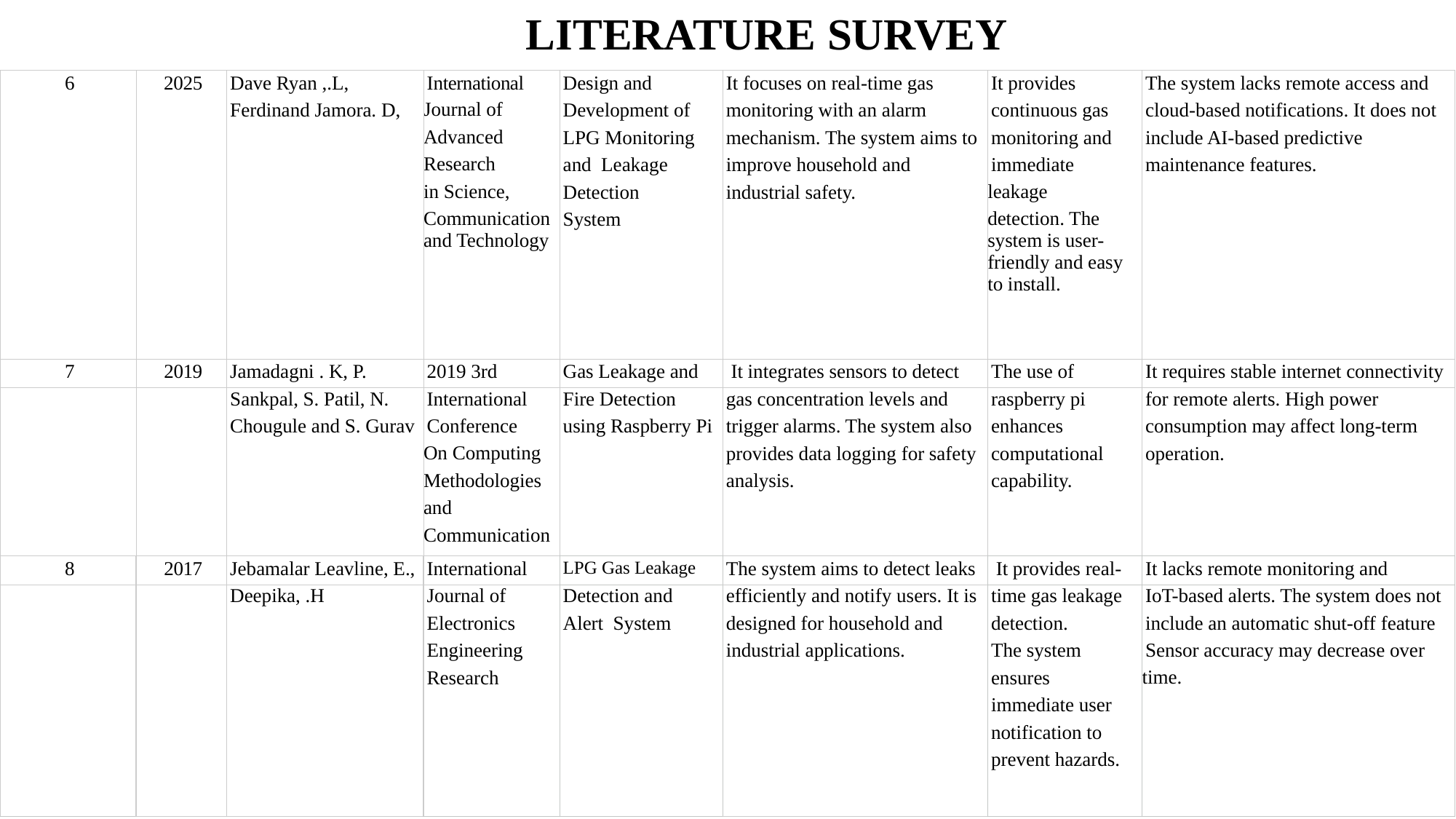

# LITERATURE SURVEY
| 6 | 2025 | Dave Ryan ,.L, | International | Design and | It focuses on real-time gas | It provides | The system lacks remote access and |
| --- | --- | --- | --- | --- | --- | --- | --- |
|  |  | Ferdinand Jamora. D, | Journal of | Development of | monitoring with an alarm | continuous gas | cloud-based notifications. It does not |
|  |  |  | Advanced | LPG Monitoring | mechanism. The system aims to | monitoring and | include AI-based predictive |
|  |  |  | Research | and Leakage | improve household and | immediate | maintenance features. |
|  |  |  | in Science, | Detection | industrial safety. | leakage |  |
|  |  |  | Communication and Technology | System |  | detection. The system is user-friendly and easy to install. |  |
| 7 | 2019 | Jamadagni . K, P. | 2019 3rd | Gas Leakage and | It integrates sensors to detect | The use of | It requires stable internet connectivity |
|  |  | Sankpal, S. Patil, N. | International | Fire Detection | gas concentration levels and | raspberry pi | for remote alerts. High power |
|  |  | Chougule and S. Gurav | Conference | using Raspberry Pi | trigger alarms. The system also | enhances | consumption may affect long-term |
|  |  |  | On Computing |  | provides data logging for safety | computational | operation. |
|  |  |  | Methodologies |  | analysis. | capability. |  |
|  |  |  | and |  |  |  |  |
|  |  |  | Communication |  |  |  |  |
| 8 | 2017 | Jebamalar Leavline, E., | International | LPG Gas Leakage | The system aims to detect leaks | It provides real- | It lacks remote monitoring and |
|  |  | Deepika, .H | Journal of | Detection and | efficiently and notify users. It is | time gas leakage | IoT-based alerts. The system does not |
|  |  |  | Electronics | Alert System | designed for household and | detection. | include an automatic shut-off feature |
|  |  |  | Engineering |  | industrial applications. | The system | Sensor accuracy may decrease over |
|  |  |  | Research |  |  | ensures | time. |
|  |  |  |  |  |  | immediate user |  |
|  |  |  |  |  |  | notification to |  |
|  |  |  |  |  |  | prevent hazards. |  |